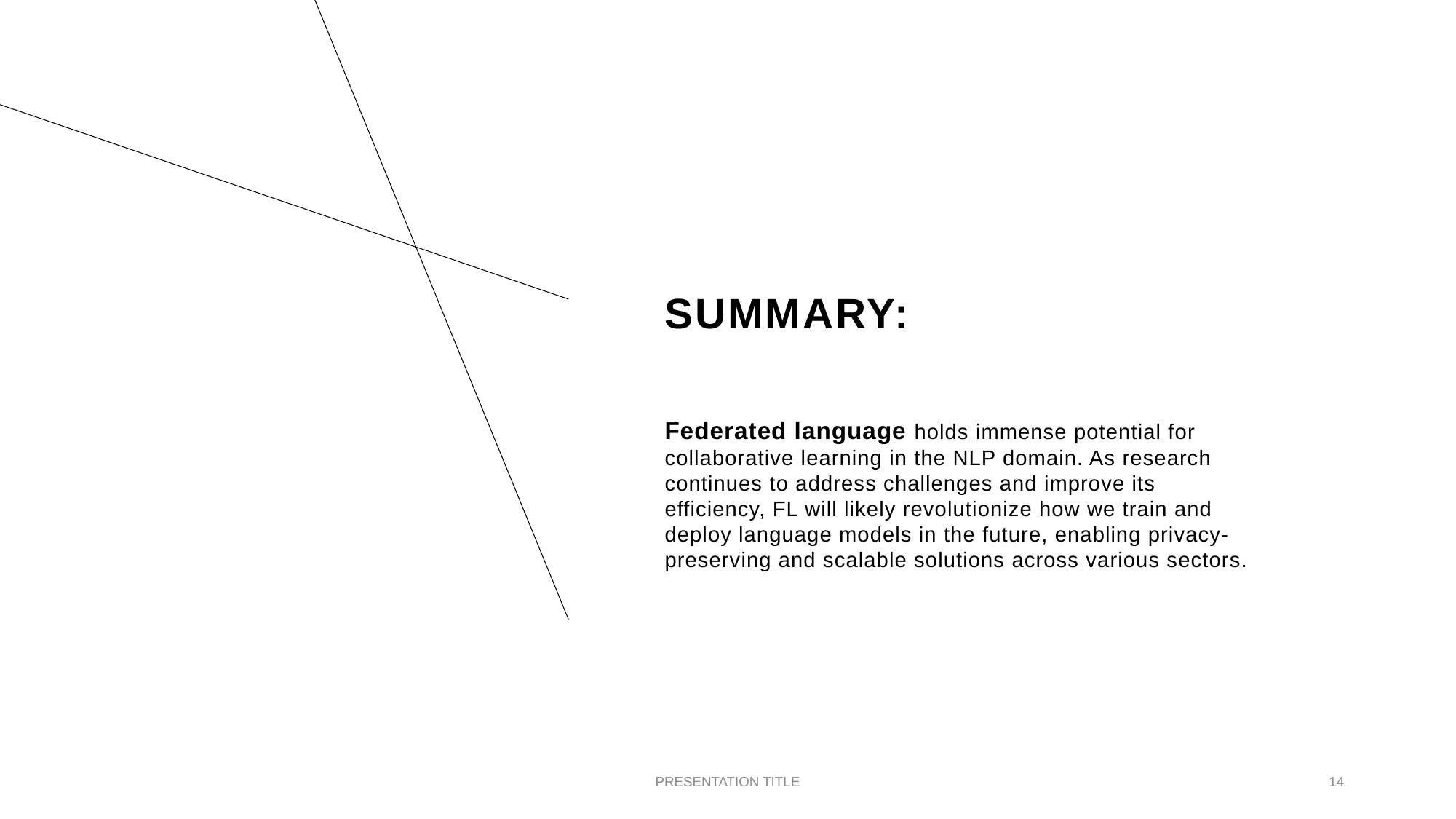

# SUMMARY:
Federated language holds immense potential for collaborative learning in the NLP domain. As research continues to address challenges and improve its efficiency, FL will likely revolutionize how we train and deploy language models in the future, enabling privacy-preserving and scalable solutions across various sectors.
PRESENTATION TITLE
14